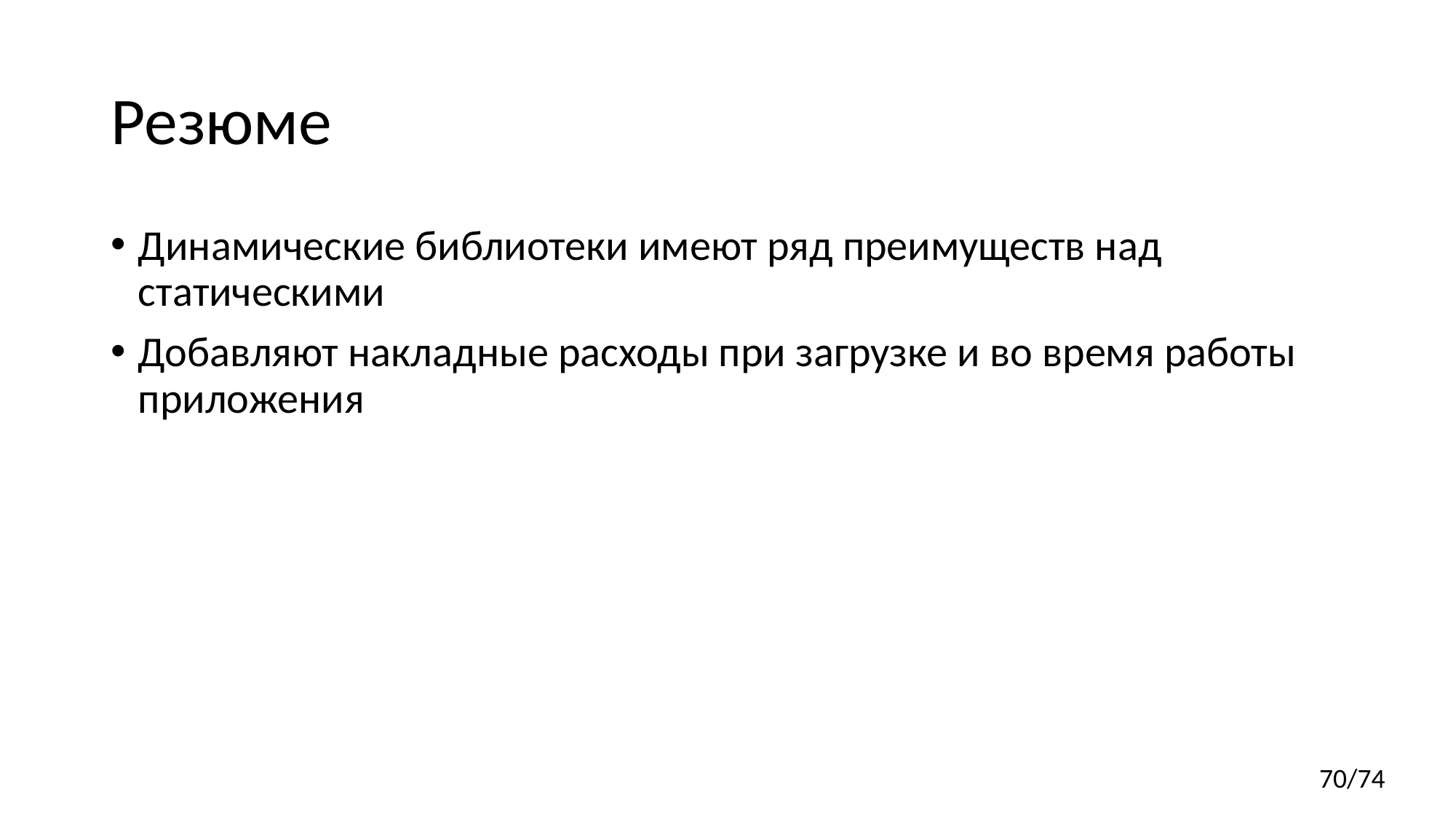

# Резюме
Динамические библиотеки имеют ряд преимуществ над статическими
Добавляют накладные расходы при загрузке и во время работы приложения